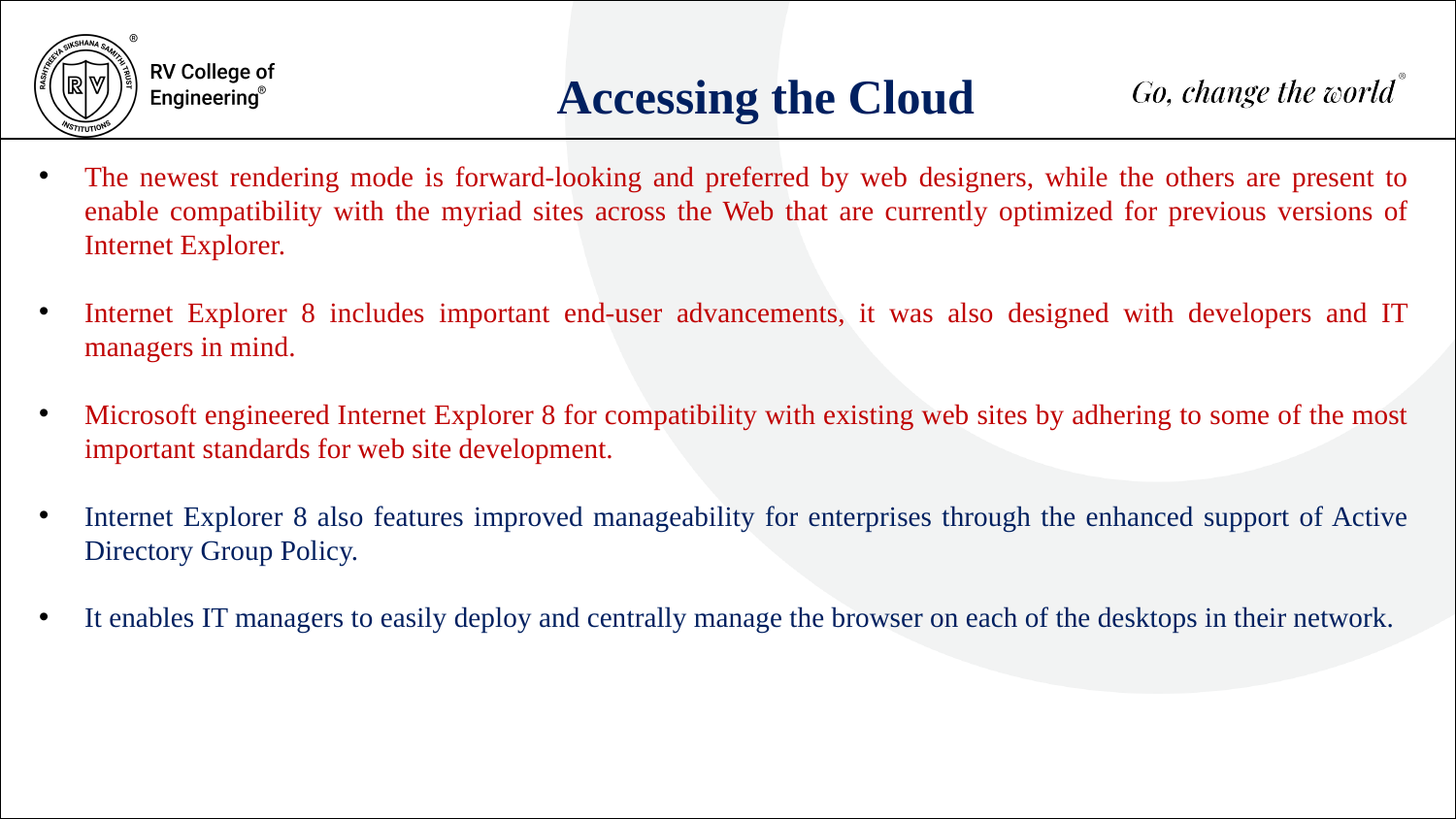

Accessing the Cloud

The newest rendering mode is forward-looking and preferred by web designers, while the others are present to enable compatibility with the myriad sites across the Web that are currently optimized for previous versions of Internet Explorer.

Internet Explorer 8 includes important end-user advancements, it was also designed with developers and IT managers in mind.

Microsoft engineered Internet Explorer 8 for compatibility with existing web sites by adhering to some of the most important standards for web site development.

Internet Explorer 8 also features improved manageability for enterprises through the enhanced support of Active Directory Group Policy.

It enables IT managers to easily deploy and centrally manage the browser on each of the desktops in their network.